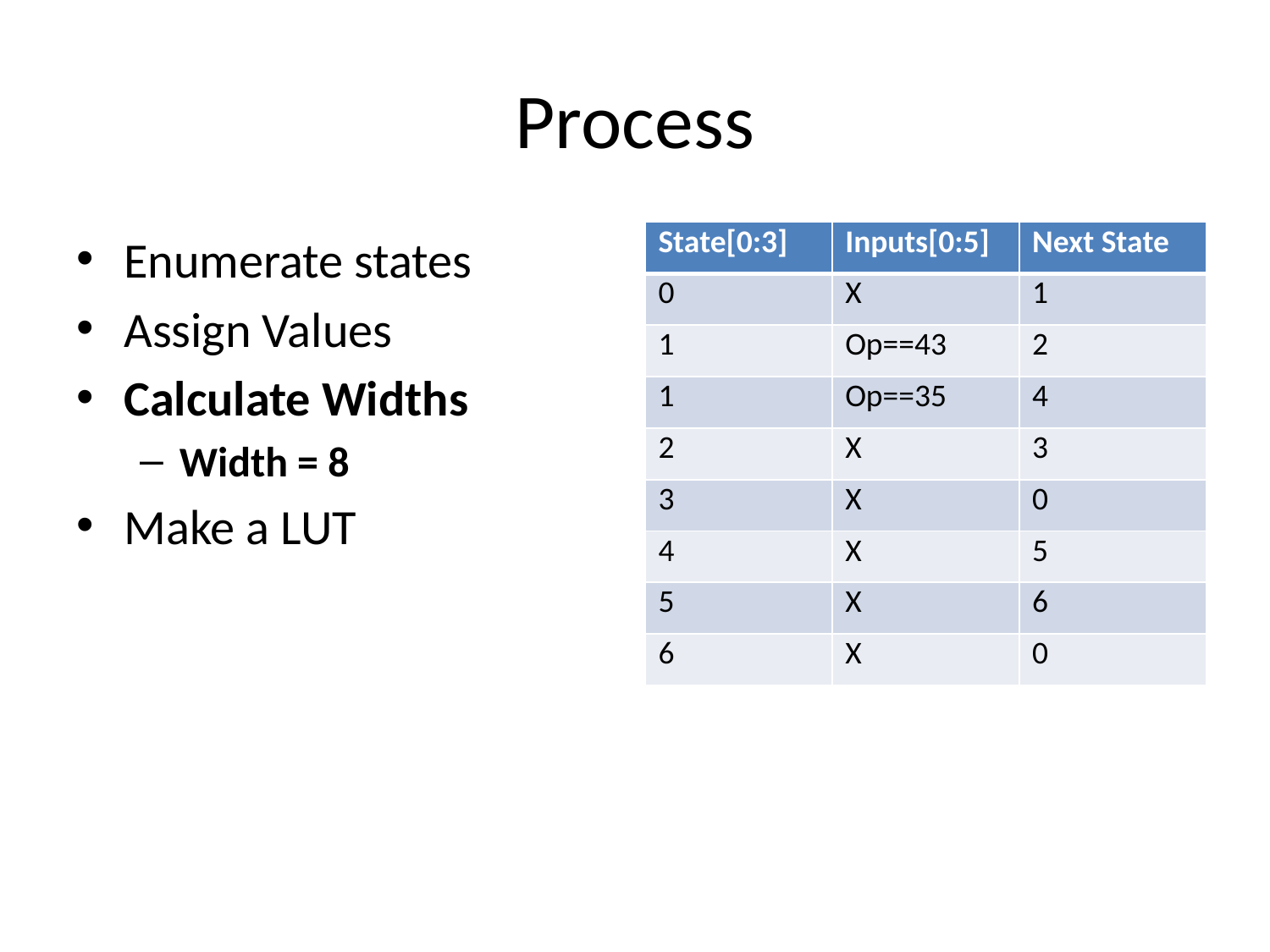

# Process
Enumerate states
Assign Values
Calculate Widths
Width = 8
Make a LUT
| State[0:3] | Inputs[0:5] | Next State |
| --- | --- | --- |
| 0 | X | 1 |
| 1 | Op==43 | 2 |
| 1 | Op==35 | 4 |
| 2 | X | 3 |
| 3 | X | 0 |
| 4 | X | 5 |
| 5 | X | 6 |
| 6 | X | 0 |